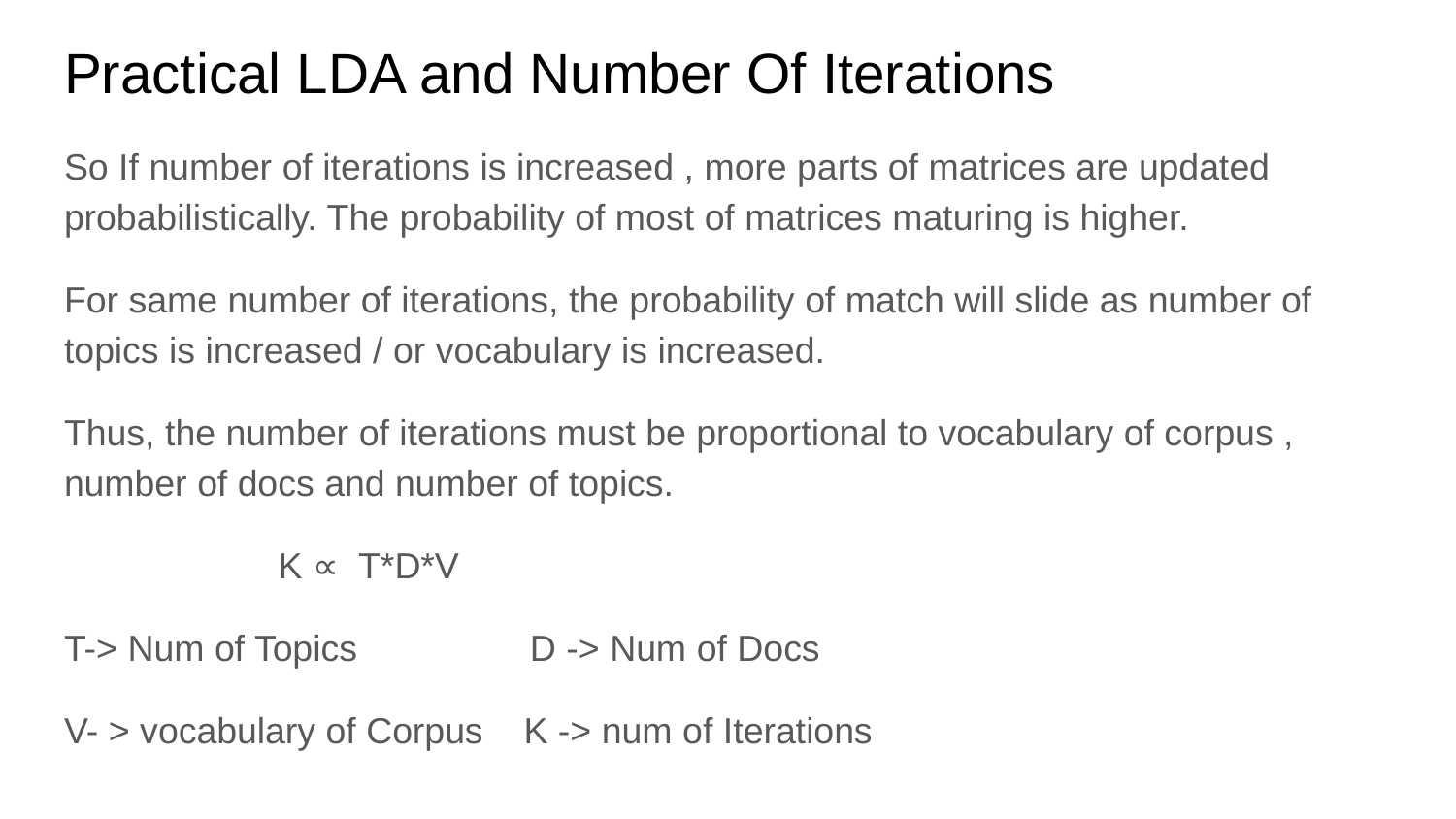

# Practical LDA and Number Of Iterations
So If number of iterations is increased , more parts of matrices are updated probabilistically. The probability of most of matrices maturing is higher.
For same number of iterations, the probability of match will slide as number of topics is increased / or vocabulary is increased.
Thus, the number of iterations must be proportional to vocabulary of corpus , number of docs and number of topics.
                     K ∝  T*D*V
T-> Num of Topics                 D -> Num of Docs
V- > vocabulary of Corpus    K -> num of Iterations